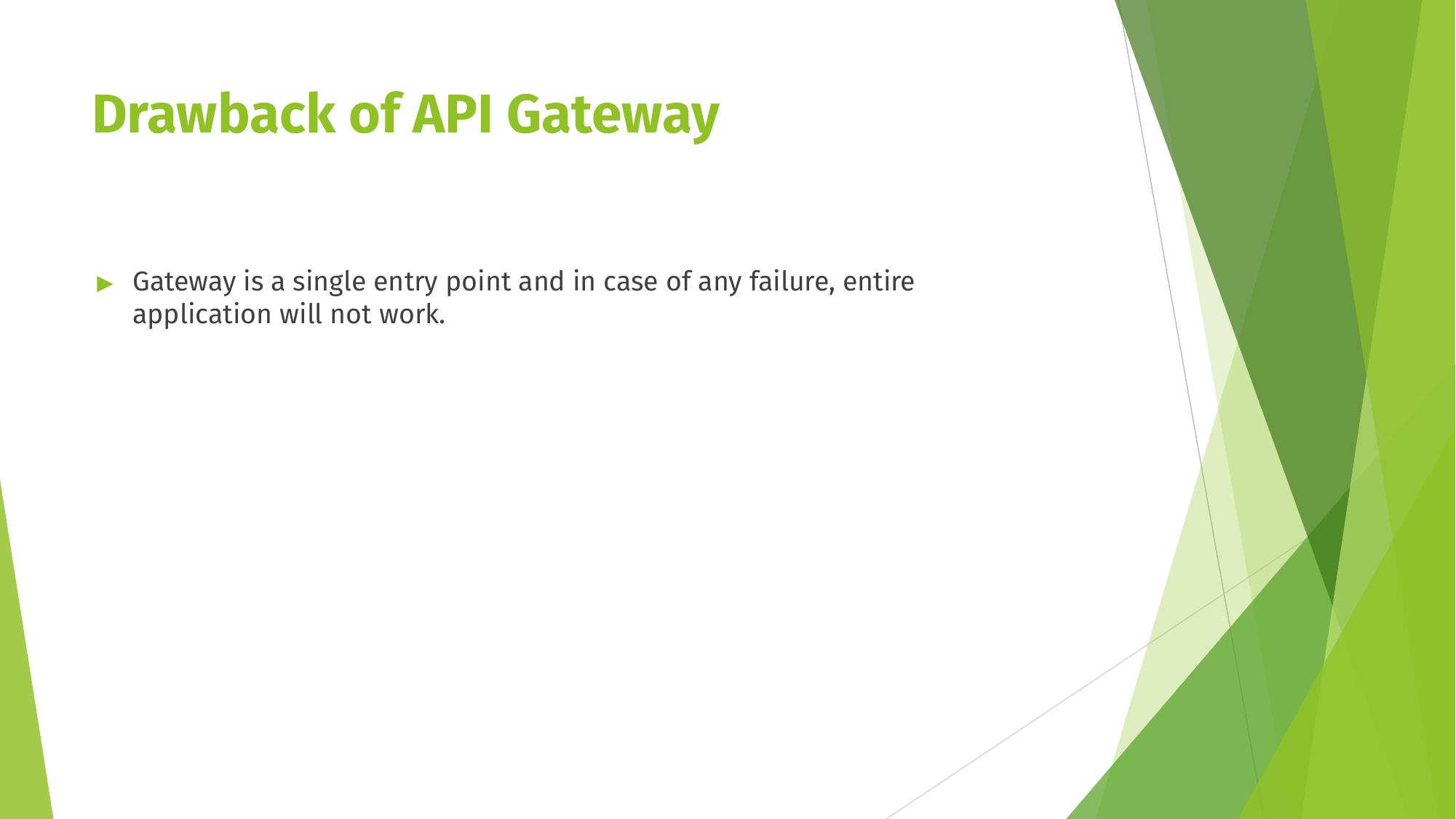

# Drawback of API Gateway
Gateway is a single entry point and in case of any failure, entire application will not work.